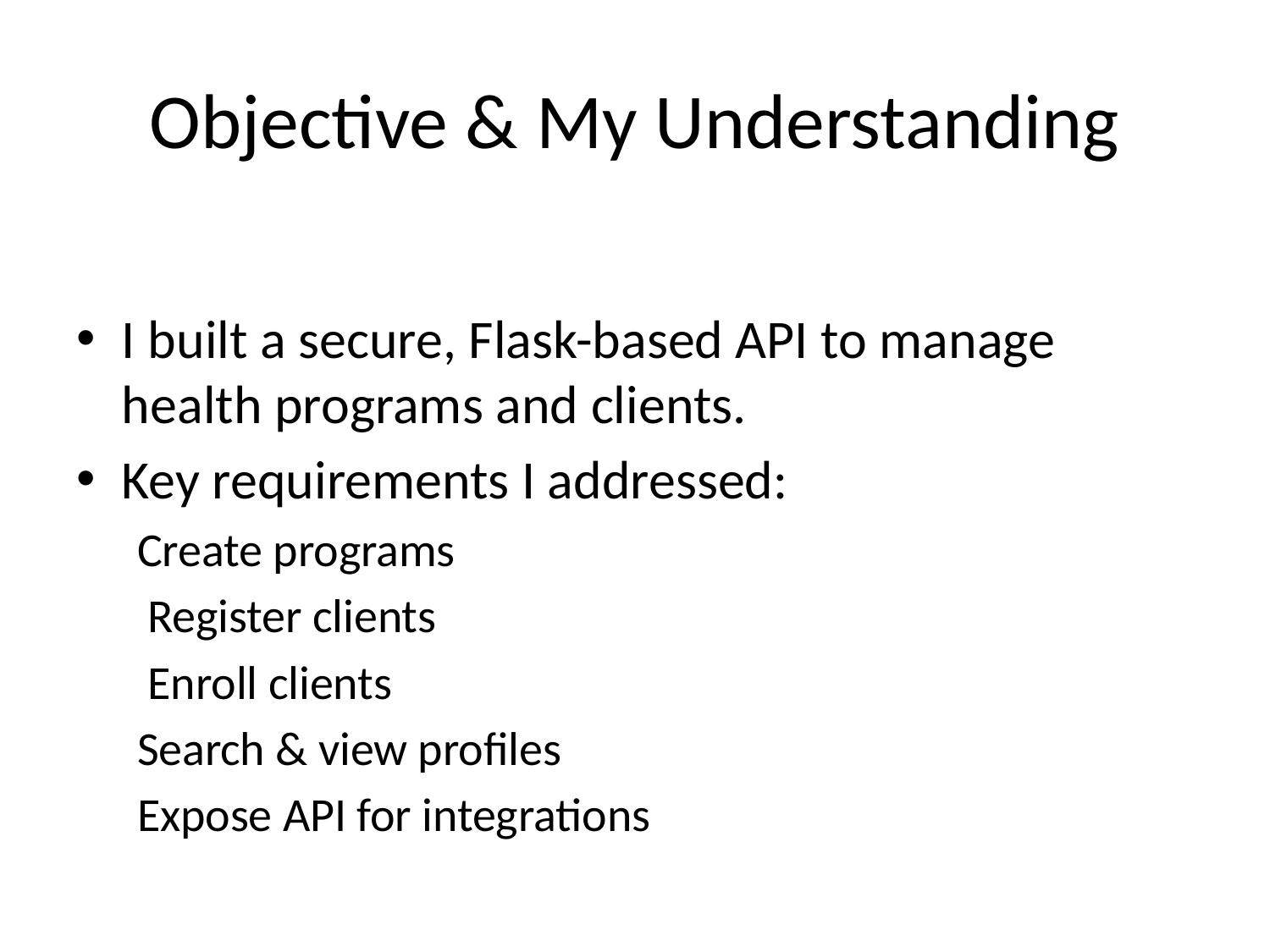

# Objective & My Understanding

I built a secure, Flask-based API to manage health programs and clients.
Key requirements I addressed:
Create programs
 Register clients
 Enroll clients
Search & view profiles
Expose API for integrations